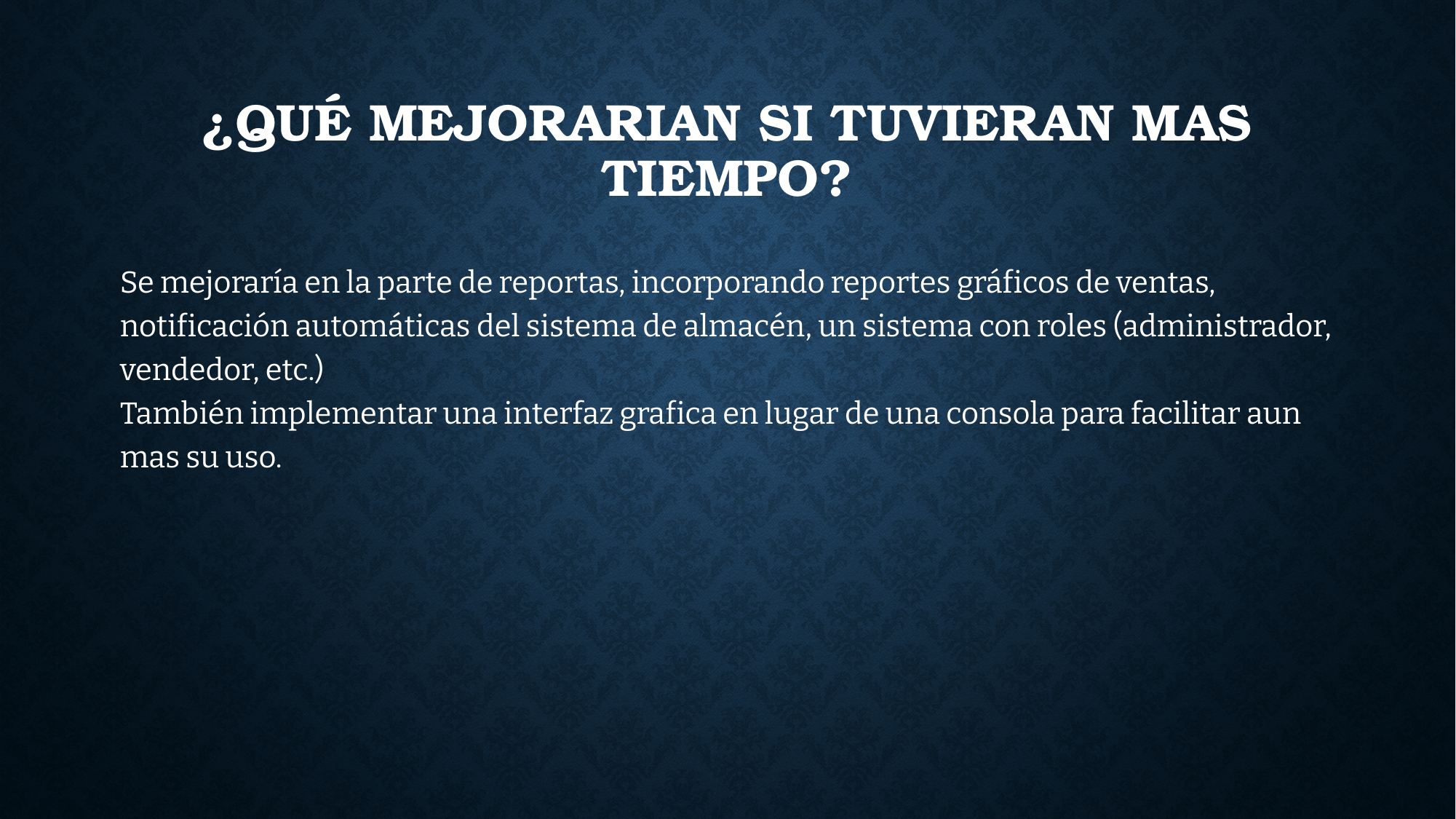

# ¿Qué MEJORARIAN SI TUVIERAN MAS TIEMPO?
Se mejoraría en la parte de reportas, incorporando reportes gráficos de ventas, notificación automáticas del sistema de almacén, un sistema con roles (administrador, vendedor, etc.)
También implementar una interfaz grafica en lugar de una consola para facilitar aun mas su uso.